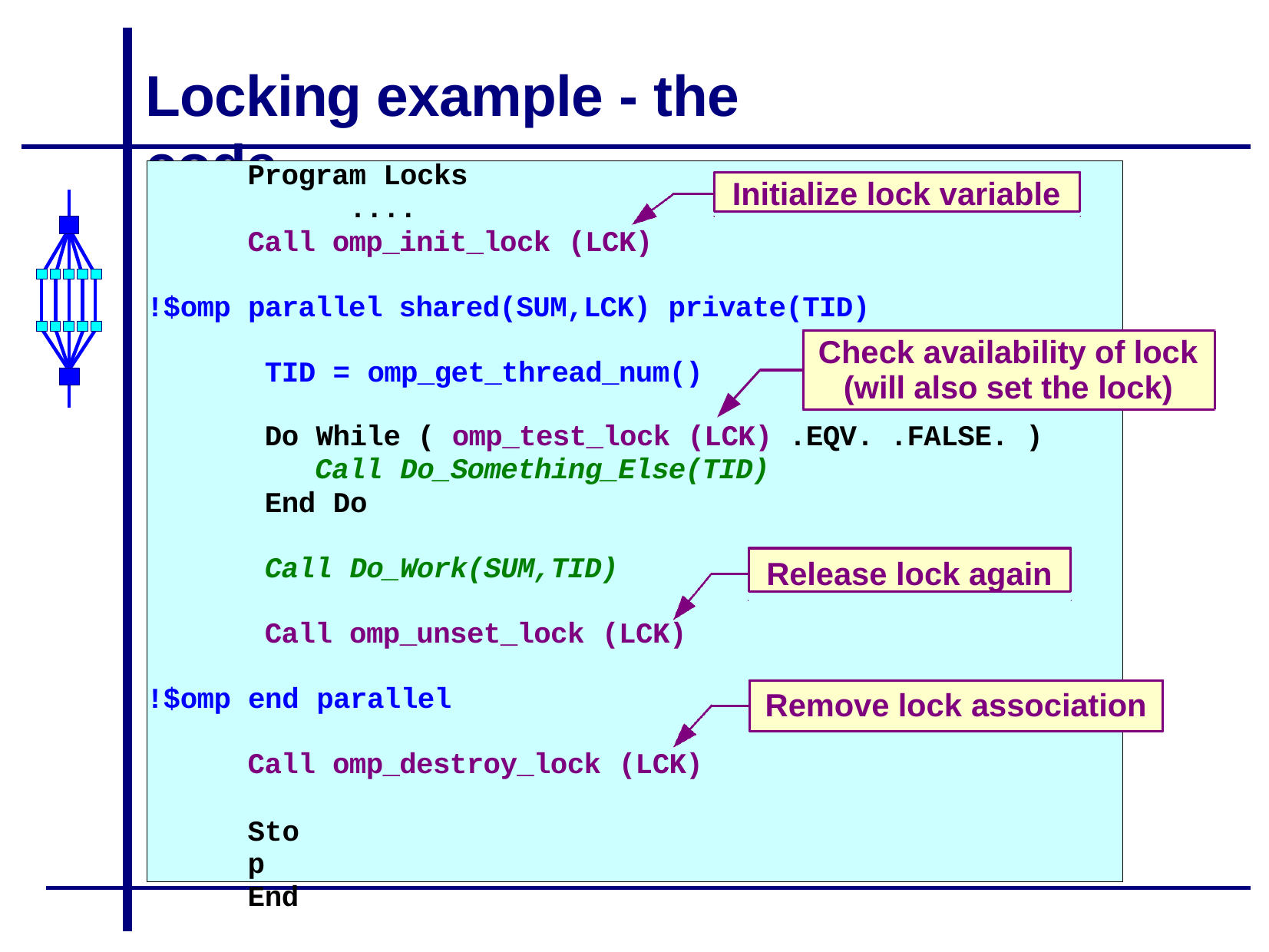

# Locking example - the code
Program Locks
....
Call omp_init_lock (LCK)

Initialize lock variable

!$omp parallel shared(SUM,LCK) private(TID)

Check availability of lock

TID = omp_get_thread_num()
(will also set the lock)

Do While ( omp_test_lock (LCK) .EQV. .FALSE. )
Call Do_Something_Else(TID)
End Do

Call Do_Work(SUM,TID)
Release lock again

Call omp_unset_lock (LCK)
!$omp end parallel

Remove lock association

Call omp_destroy_lock (LCK)

Stop  End